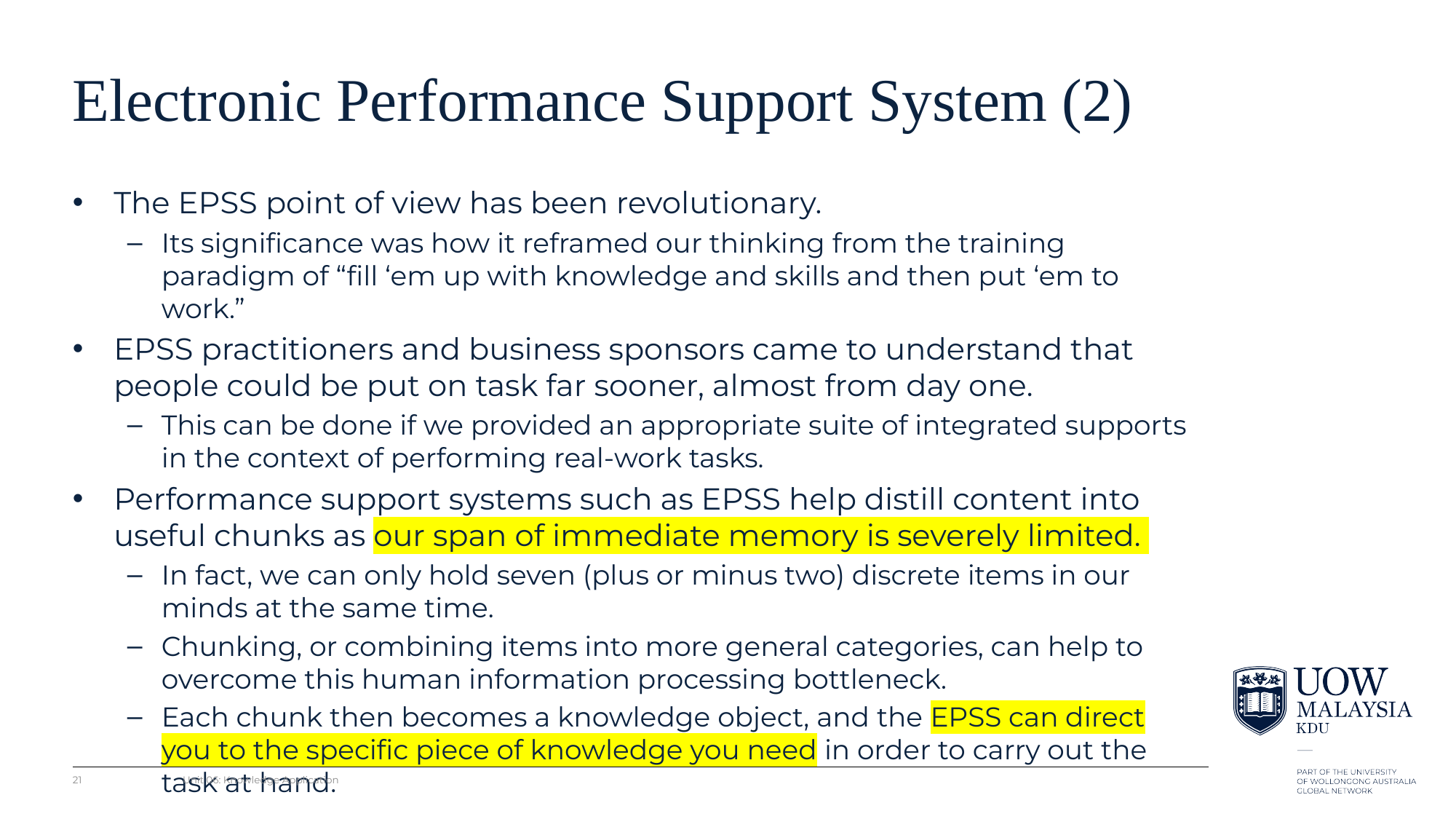

# Electronic Performance Support System (2)
The EPSS point of view has been revolutionary.
Its signiﬁcance was how it reframed our thinking from the training paradigm of “ﬁll ‘em up with knowledge and skills and then put ‘em to work.”
EPSS practitioners and business sponsors came to understand that people could be put on task far sooner, almost from day one.
This can be done if we provided an appropriate suite of integrated supports in the context of performing real-work tasks.
Performance support systems such as EPSS help distill content into useful chunks as our span of immediate memory is severely limited.
In fact, we can only hold seven (plus or minus two) discrete items in our minds at the same time.
Chunking, or combining items into more general categories, can help to overcome this human information processing bottleneck.
Each chunk then becomes a knowledge object, and the EPSS can direct you to the speciﬁc piece of knowledge you need in order to carry out the task at hand.
21
Unit 06: Knowledge Application